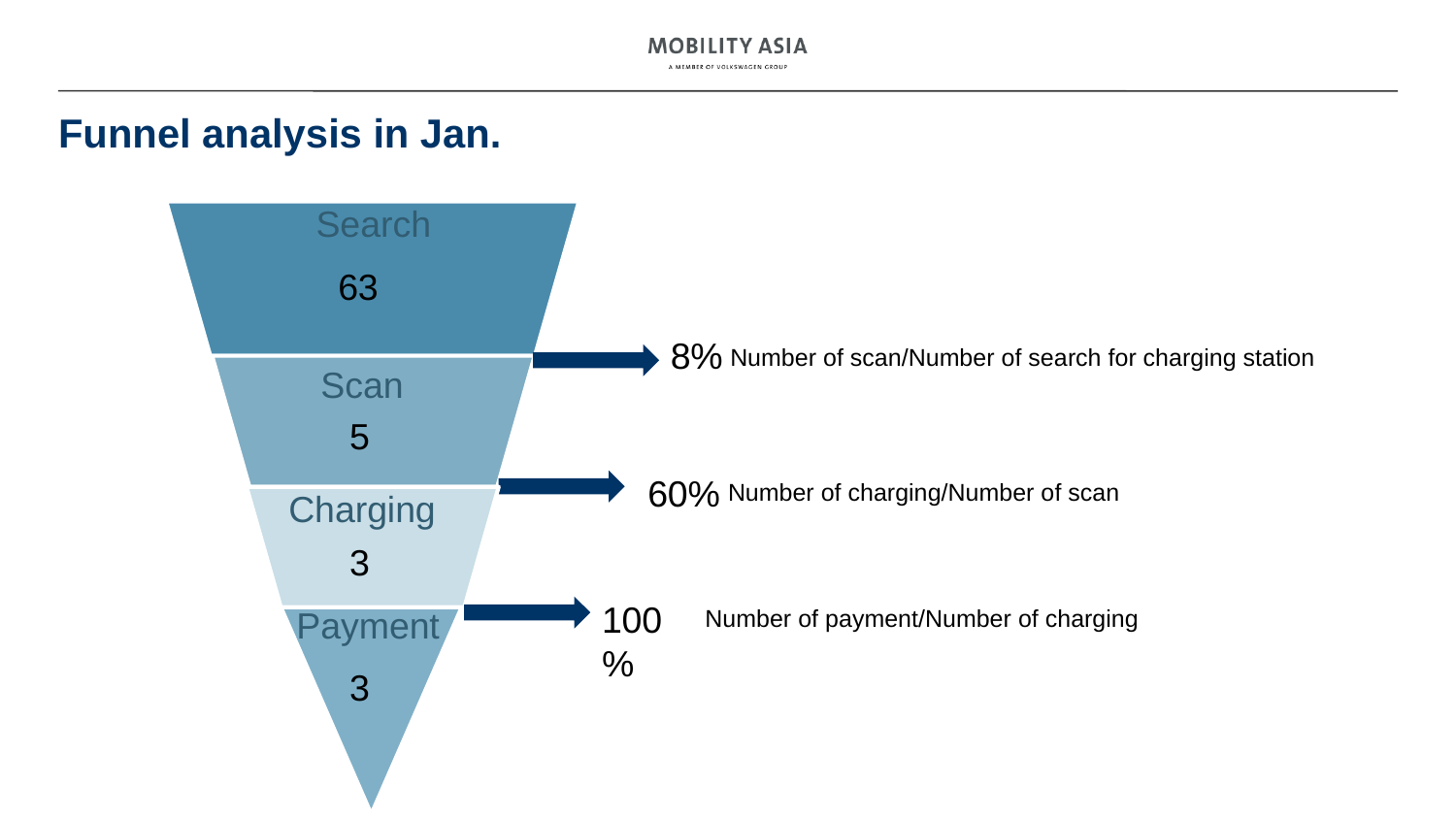

# Funnel analysis in Jan.

Search
63
8%
Number of scan/Number of search for charging station

Scan
5

Number of charging/Number of scan

60%

Charging
3

Number of payment/Number of charging
100%

Payment

3
6